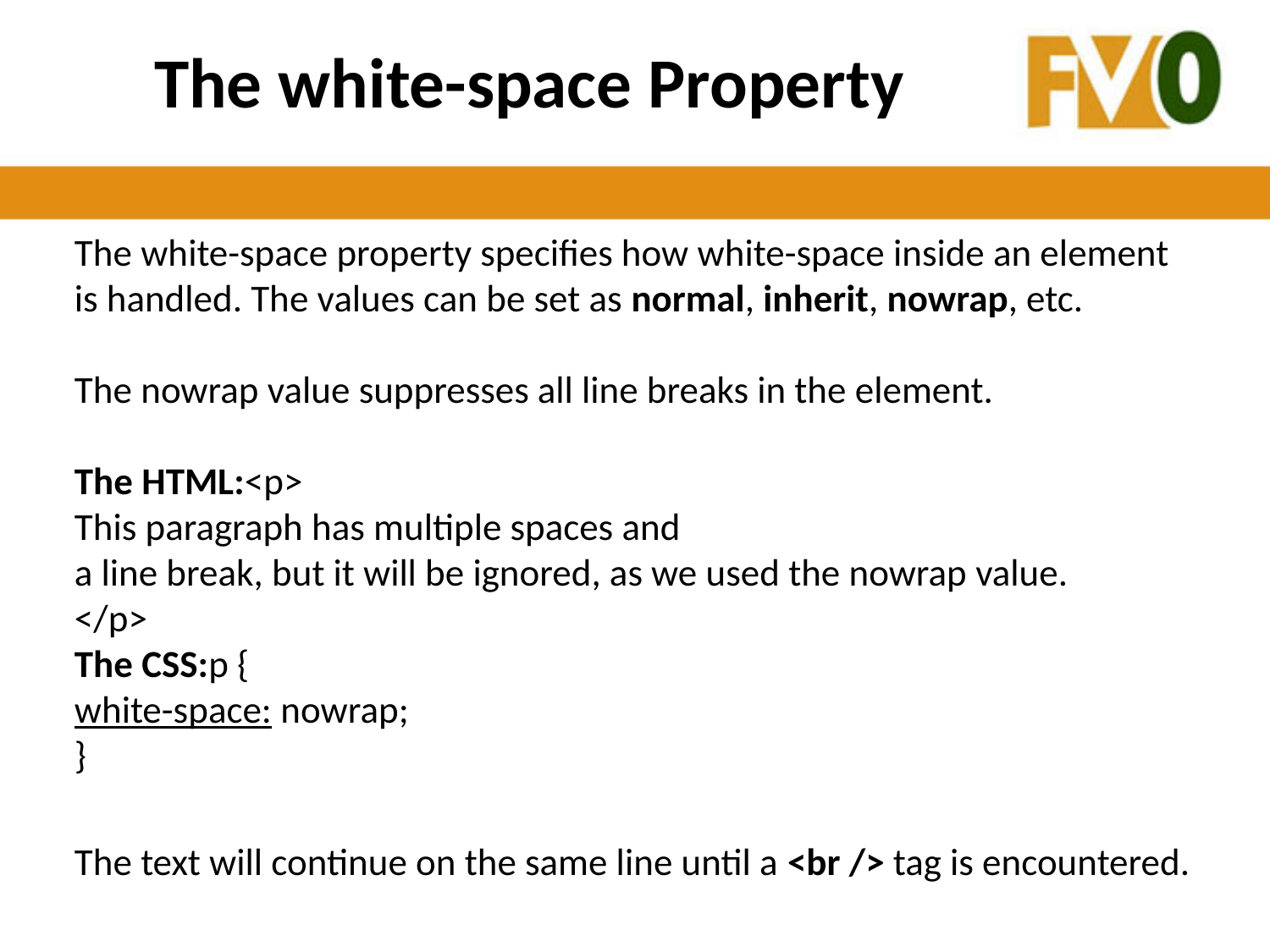

# The white-space Property
The white-space property specifies how white-space inside an element is handled. The values can be set as normal, inherit, nowrap, etc. 
The nowrap value suppresses all line breaks in the element. 
The HTML:<p>
This paragraph has multiple spaces and
a line break, but it will be ignored, as we used the nowrap value.
</p>
The CSS:p {
white-space: nowrap;
}

The text will continue on the same line until a <br /> tag is encountered.